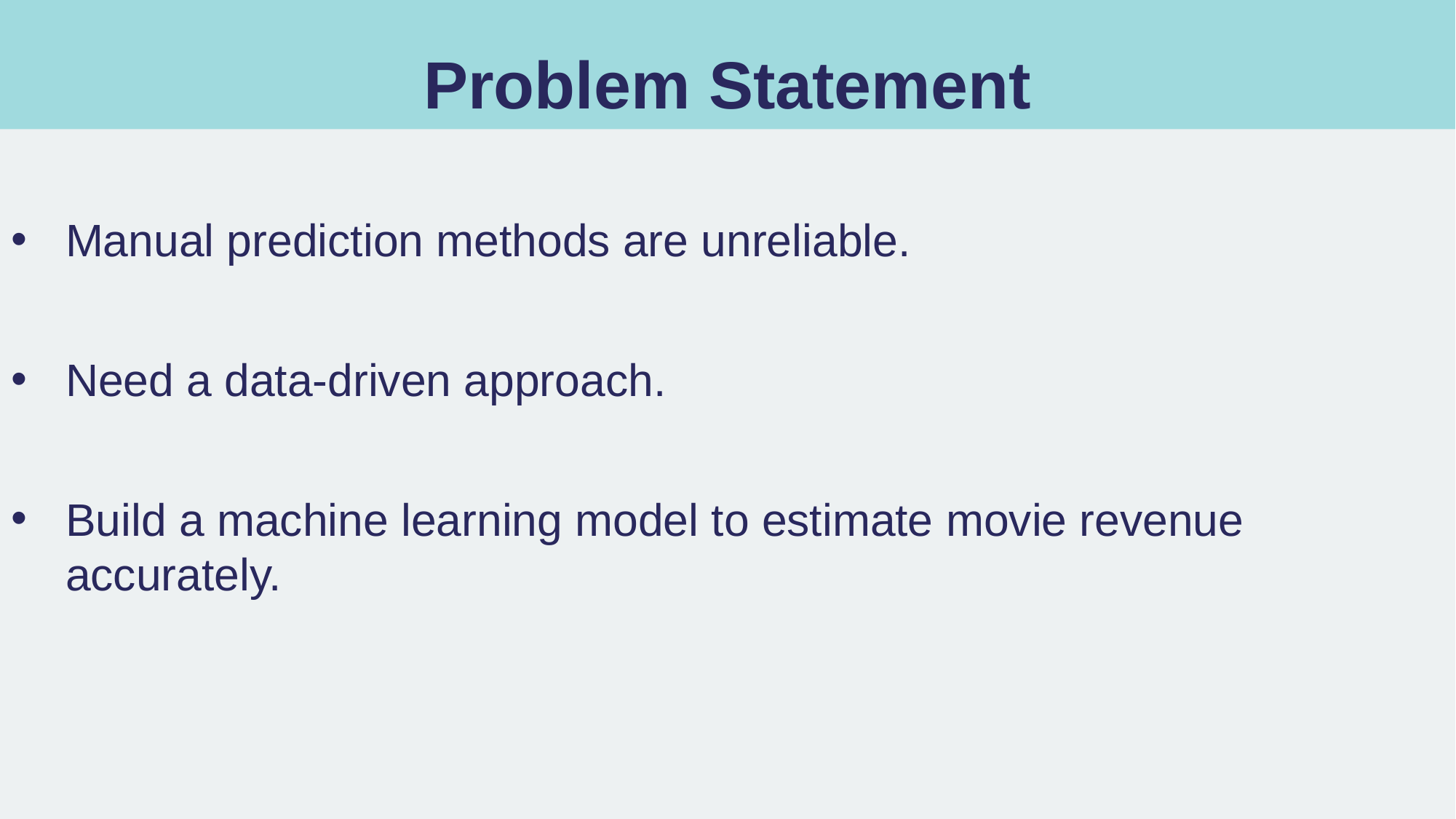

# Problem Statement

Manual prediction methods are unreliable.

Need a data-driven approach.

Build a machine learning model to estimate movie revenue accurately.